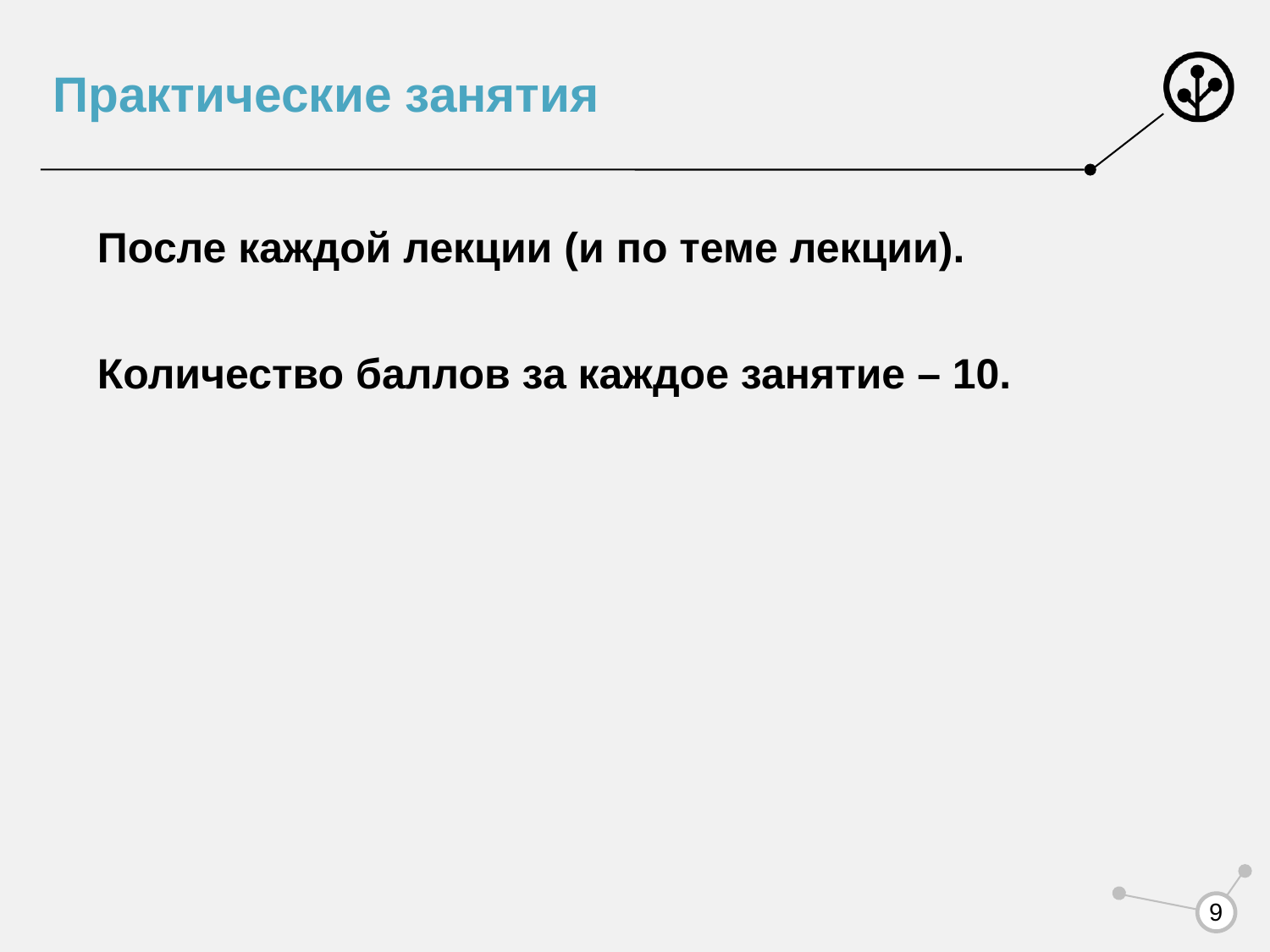

# Практические занятия
После каждой лекции (и по теме лекции).

Количество баллов за каждое занятие – 10.
9